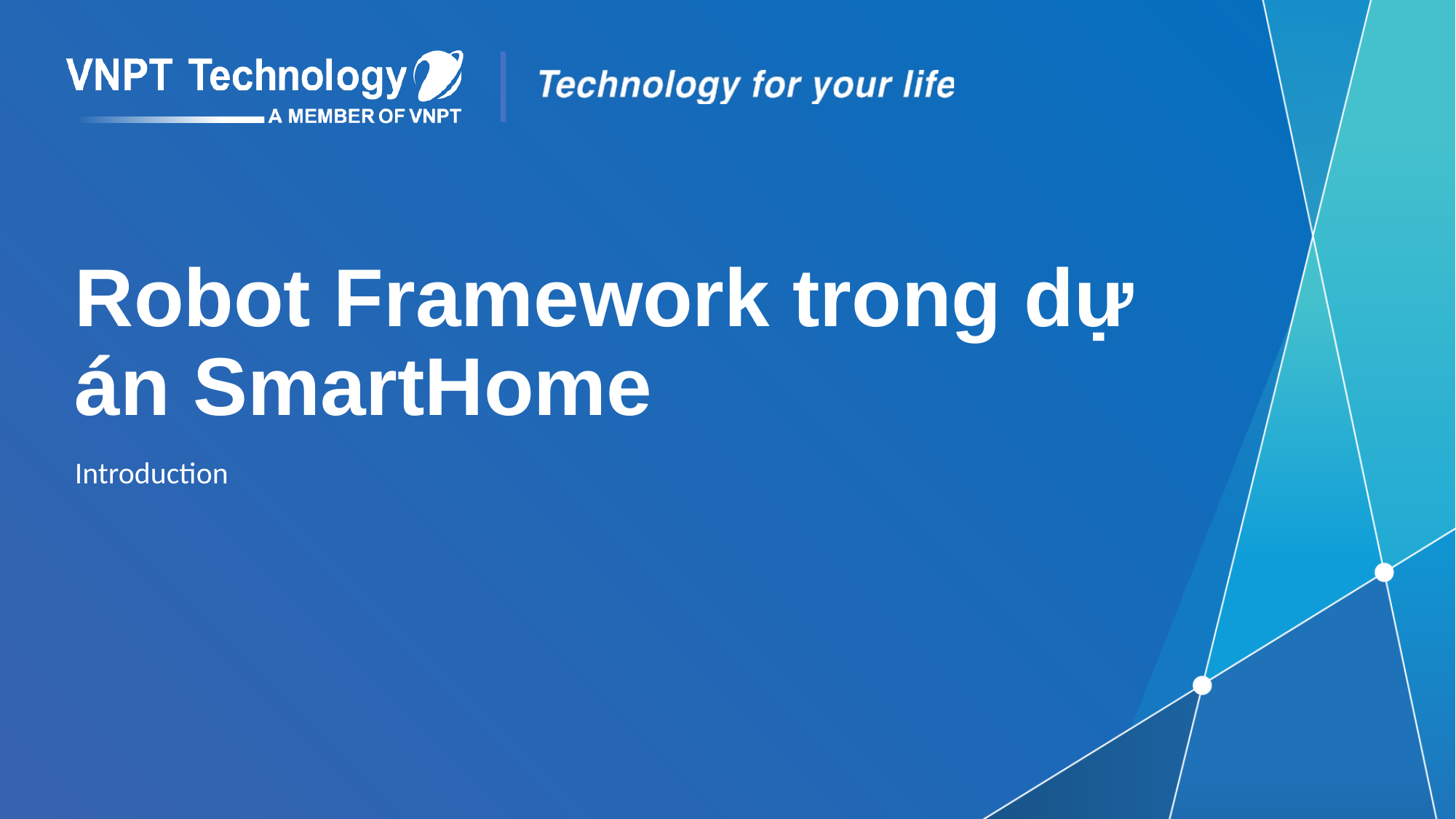

# Robot Framework trong dự án SmartHome
Introduction